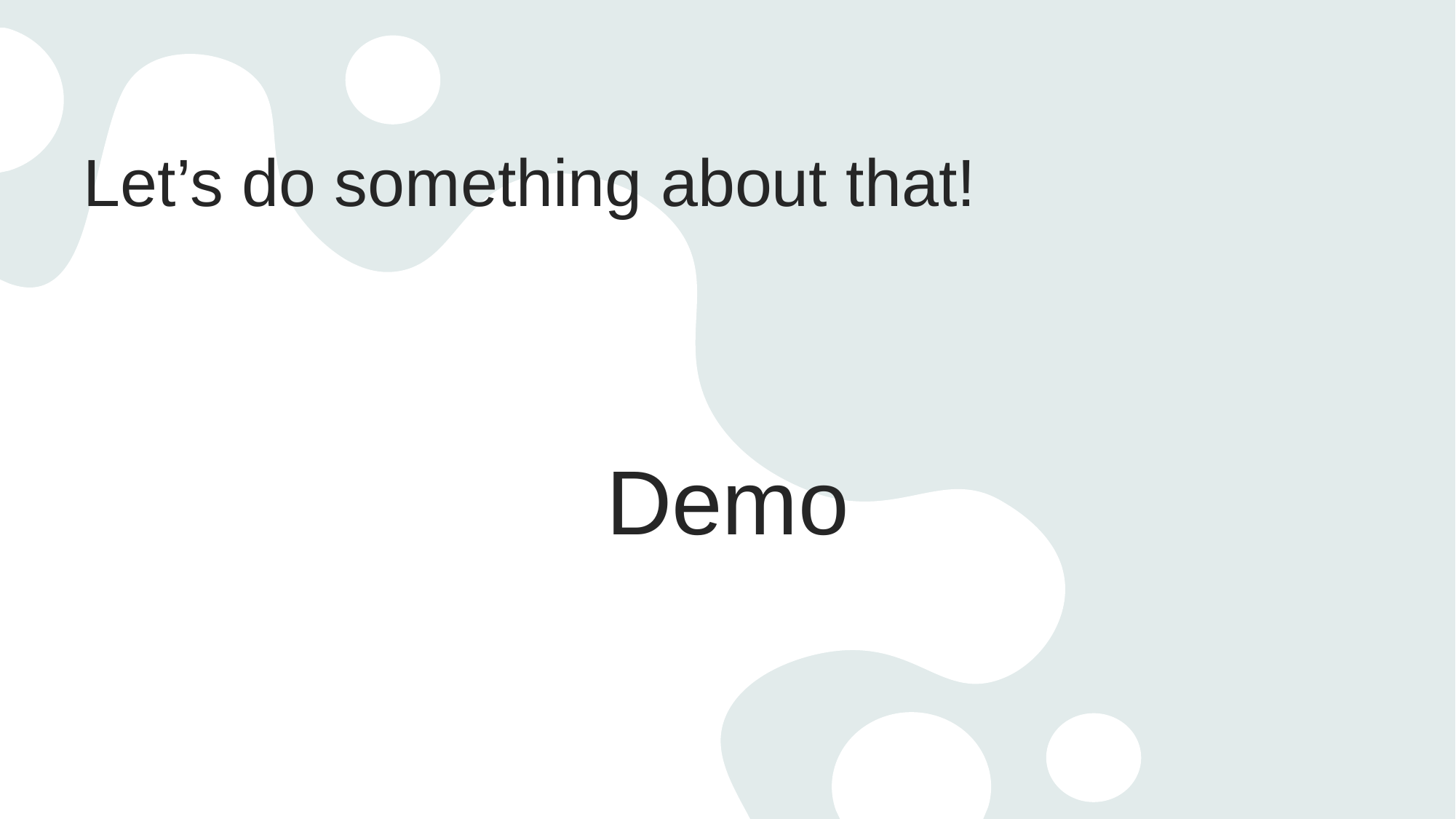

# Let’s do something about that!
Demo